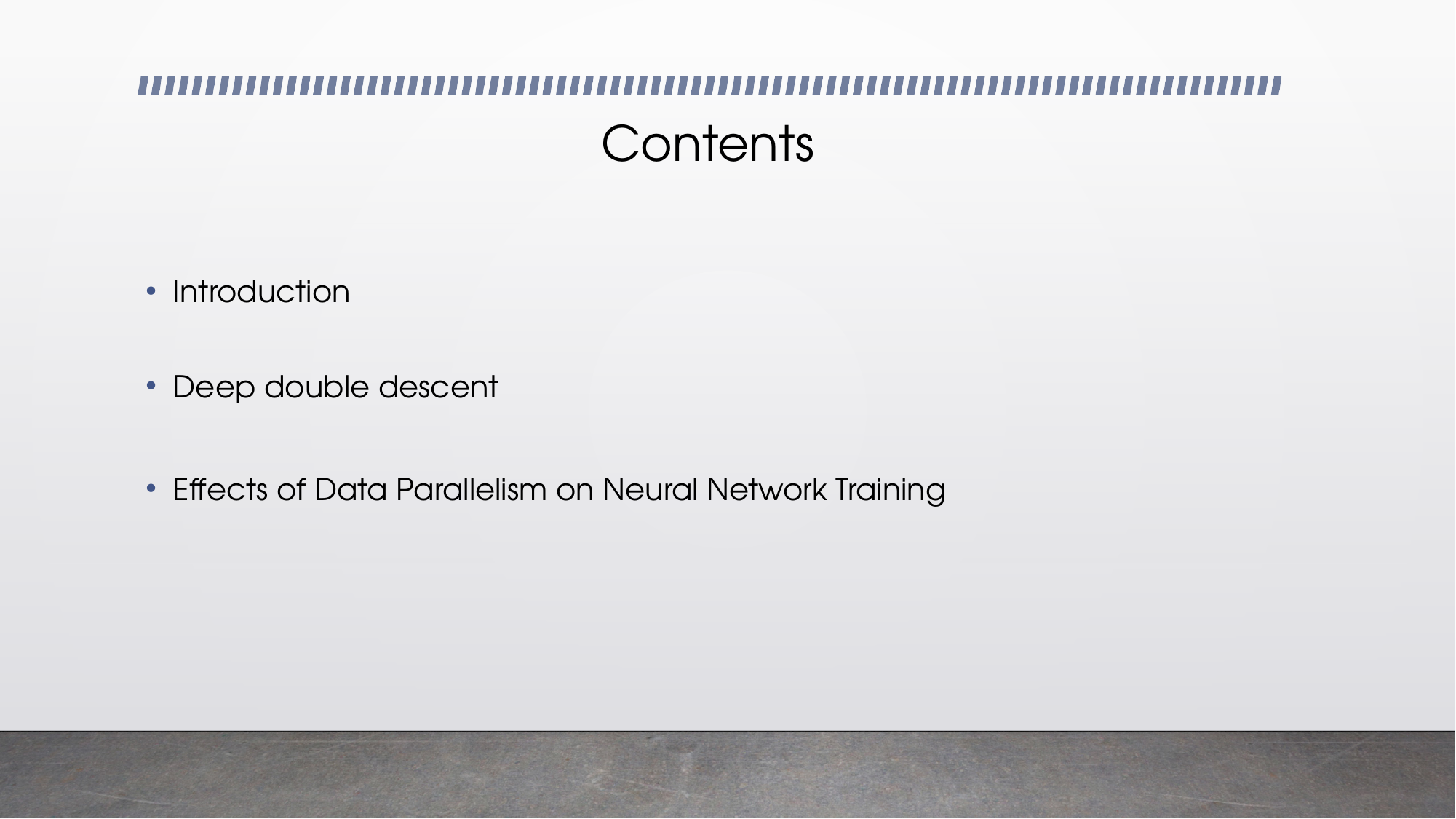

# Contents
Introduction
Deep double descent
Effects of Data Parallelism on Neural Network Training